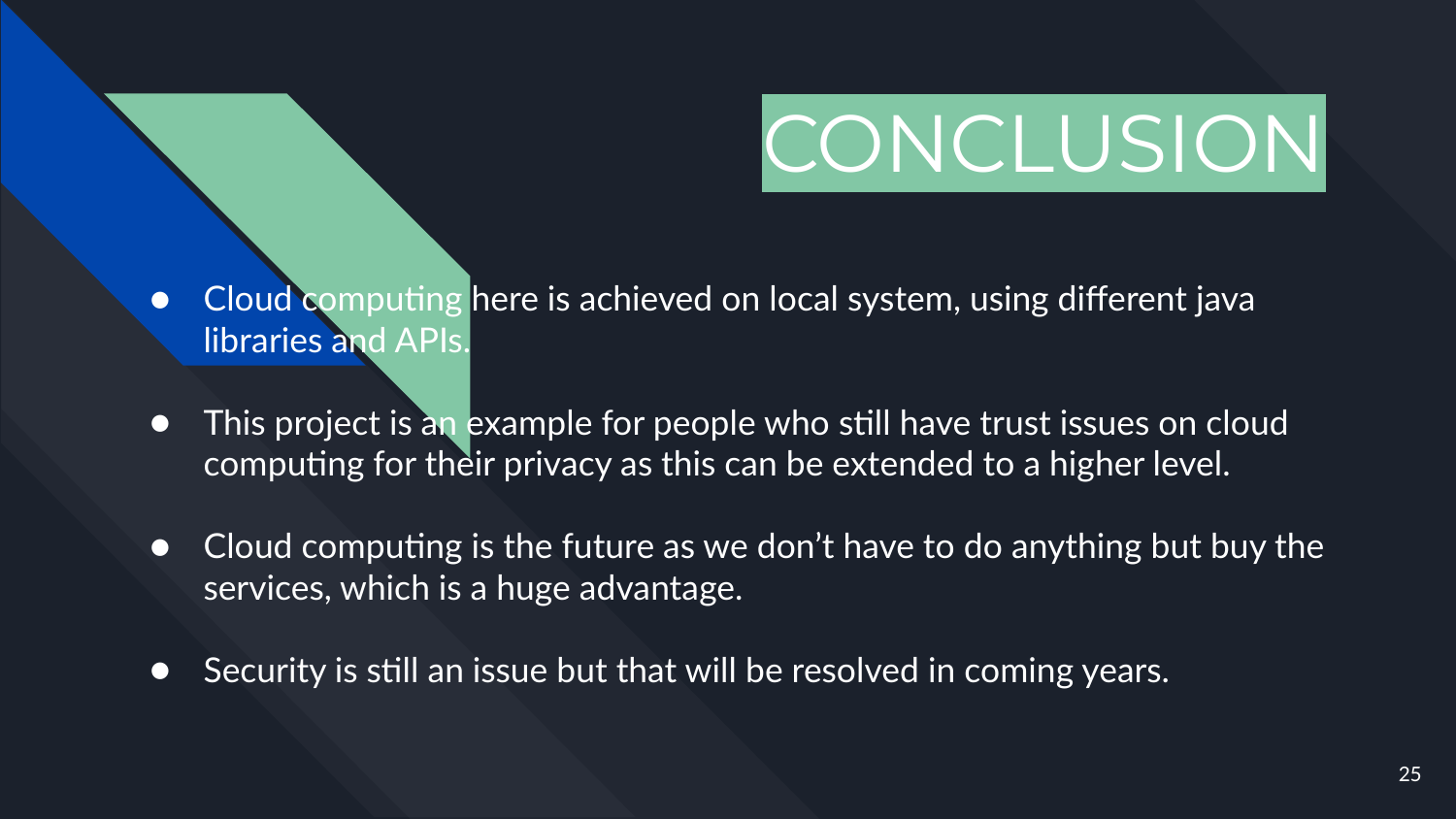

# CONCLUSION
Cloud computing here is achieved on local system, using different java libraries and APIs.

This project is an example for people who still have trust issues on cloud computing for their privacy as this can be extended to a higher level.

Cloud computing is the future as we don’t have to do anything but buy the services, which is a huge advantage.

Security is still an issue but that will be resolved in coming years.
25